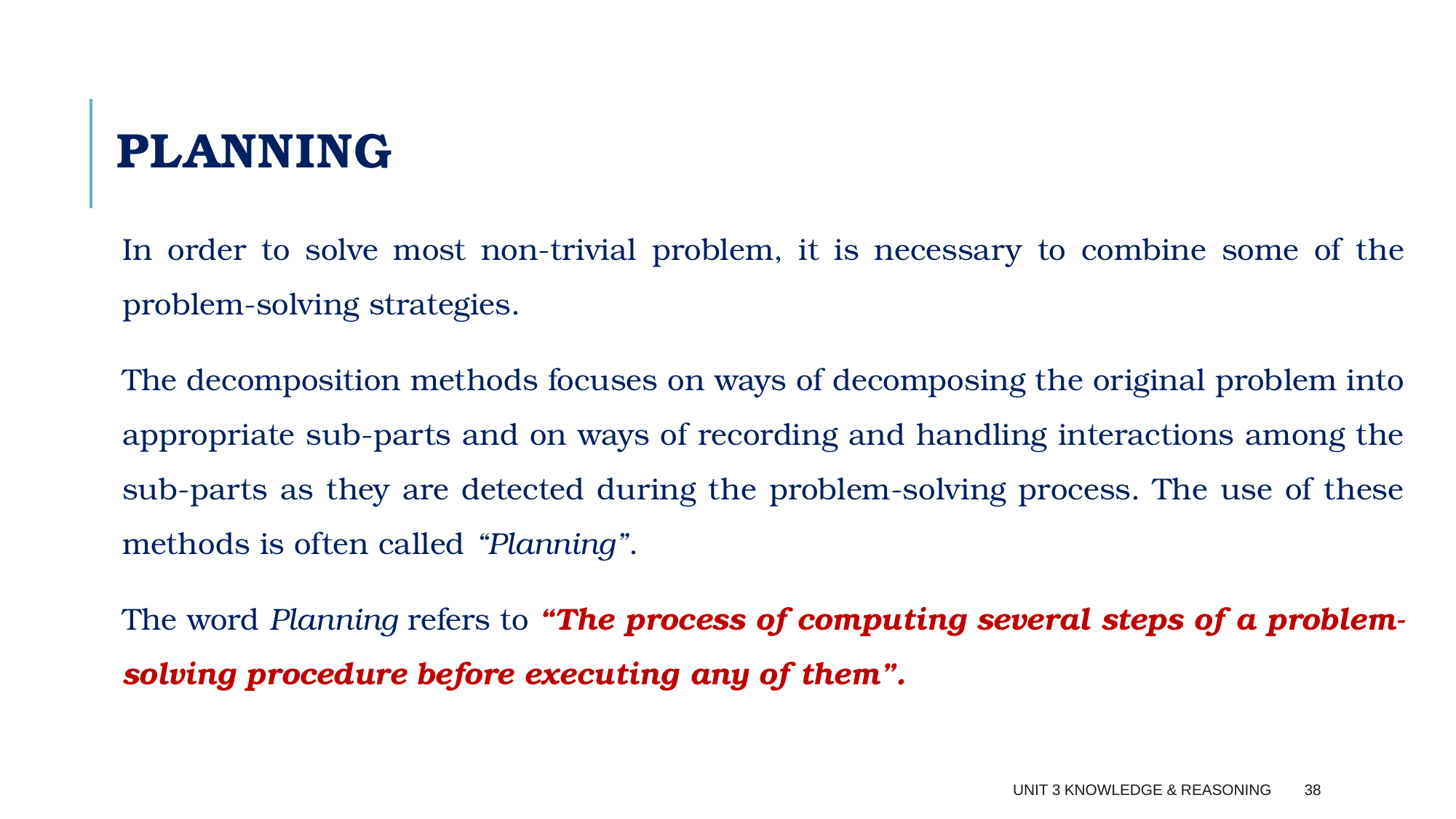

# Planning
In order to solve most non-trivial problem, it is necessary to combine some of the problem-solving strategies.
The decomposition methods focuses on ways of decomposing the original problem into appropriate sub-parts and on ways of recording and handling interactions among the sub-parts as they are detected during the problem-solving process. The use of these methods is often called “Planning”.
The word Planning refers to “The process of computing several steps of a problem-solving procedure before executing any of them”.

Unit 3 Knowledge & Reasoning
38